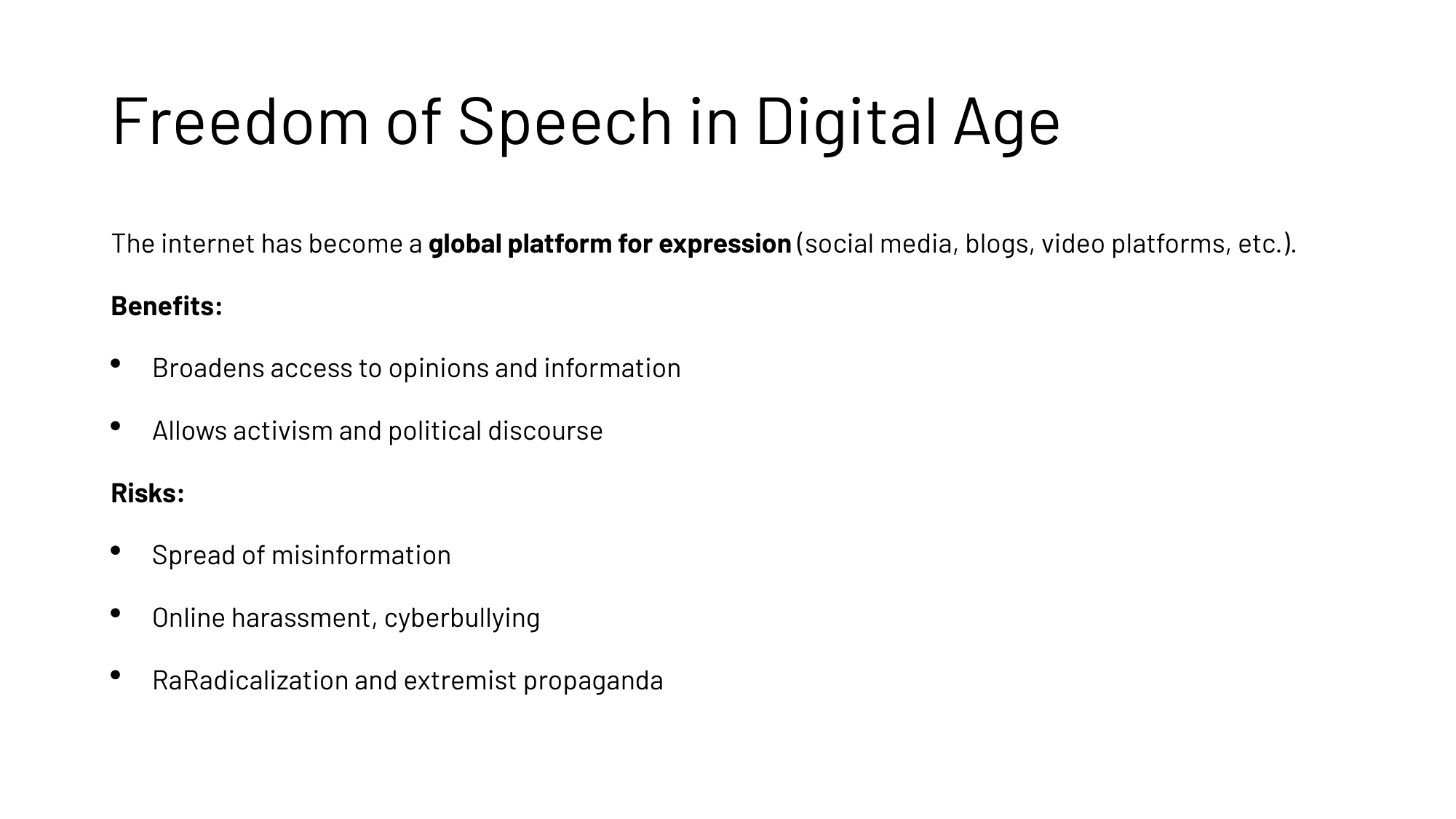

# Freedom of Speech in Digital Age
The internet has become a global platform for expression (social media, blogs, video platforms, etc.).
Benefits:
Broadens access to opinions and information
Allows activism and political discourse
Risks:
Spread of misinformation
Online harassment, cyberbullying
RaRadicalization and extremist propaganda